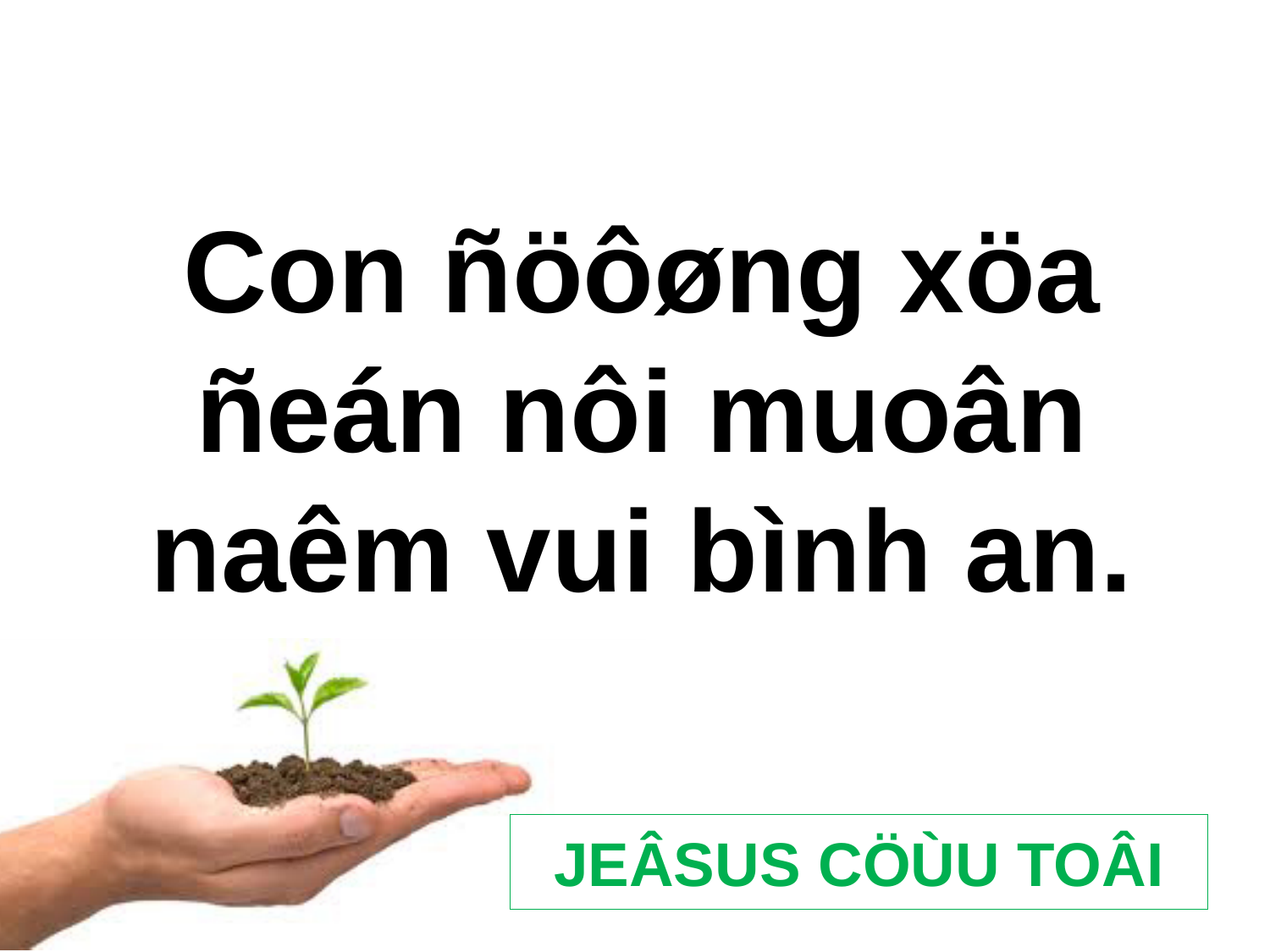

Con ñöôøng xöa ñeán nôi muoân naêm vui bình an.
JEÂSUS CÖÙU TOÂI